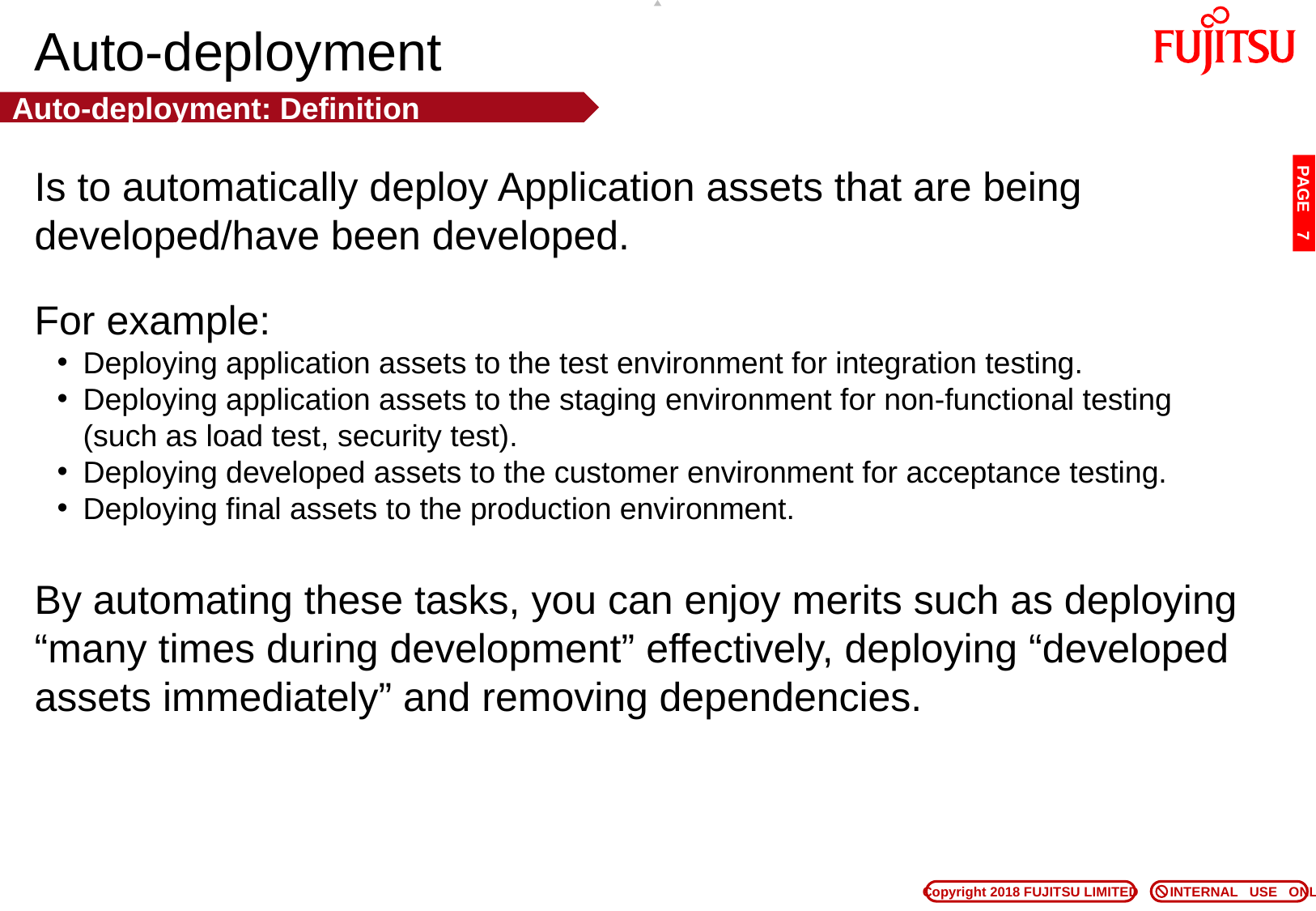

# Auto-deployment
Auto-deployment: Definition
Is to automatically deploy Application assets that are being developed/have been developed.

For example:
Deploying application assets to the test environment for integration testing.
Deploying application assets to the staging environment for non-functional testing
(such as load test, security test).
Deploying developed assets to the customer environment for acceptance testing.
Deploying final assets to the production environment.

By automating these tasks, you can enjoy merits such as deploying “many times during development” effectively, deploying “developed assets immediately” and removing dependencies.
PAGE    7